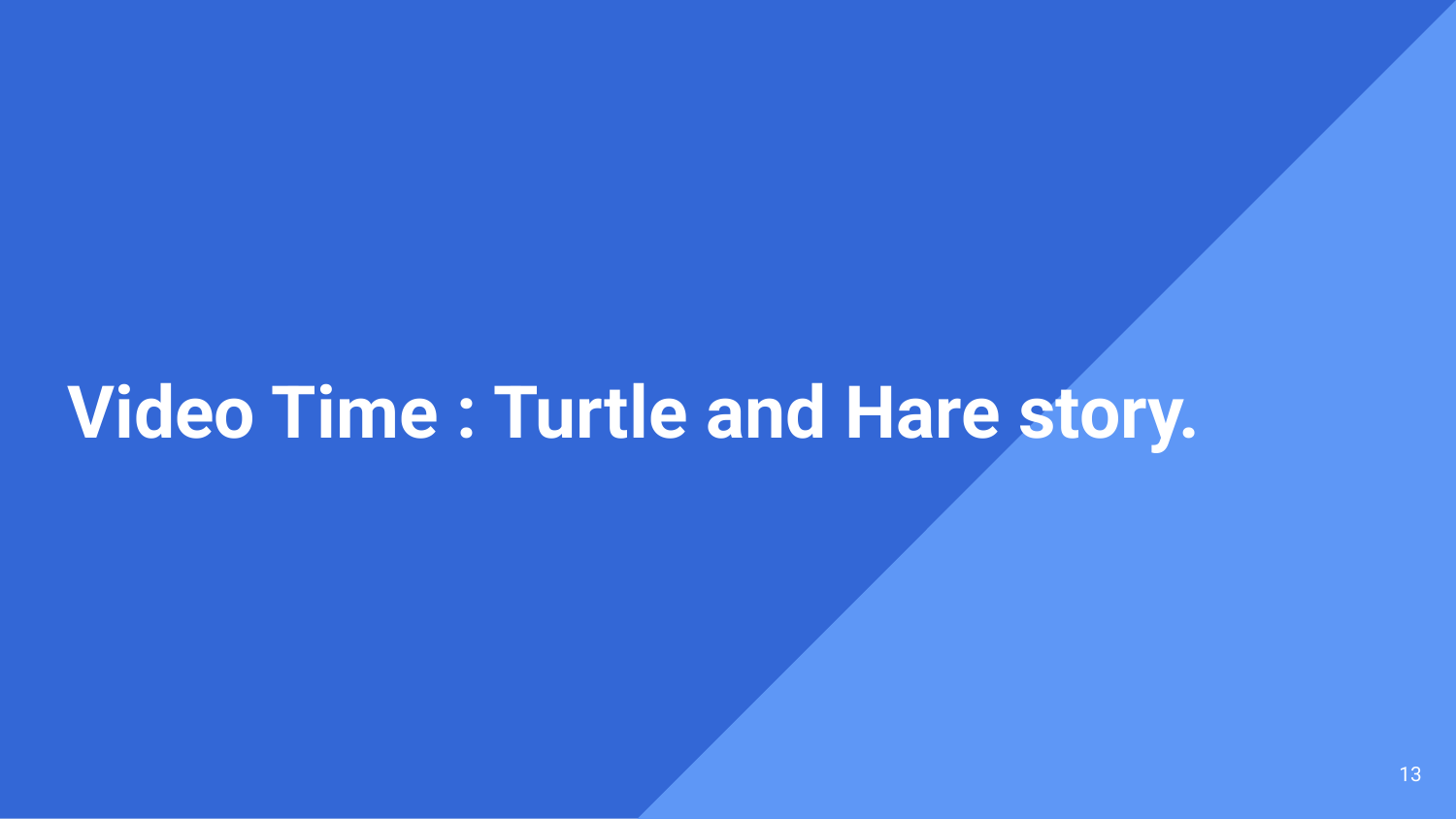

# Video Time : Turtle and Hare story.
13